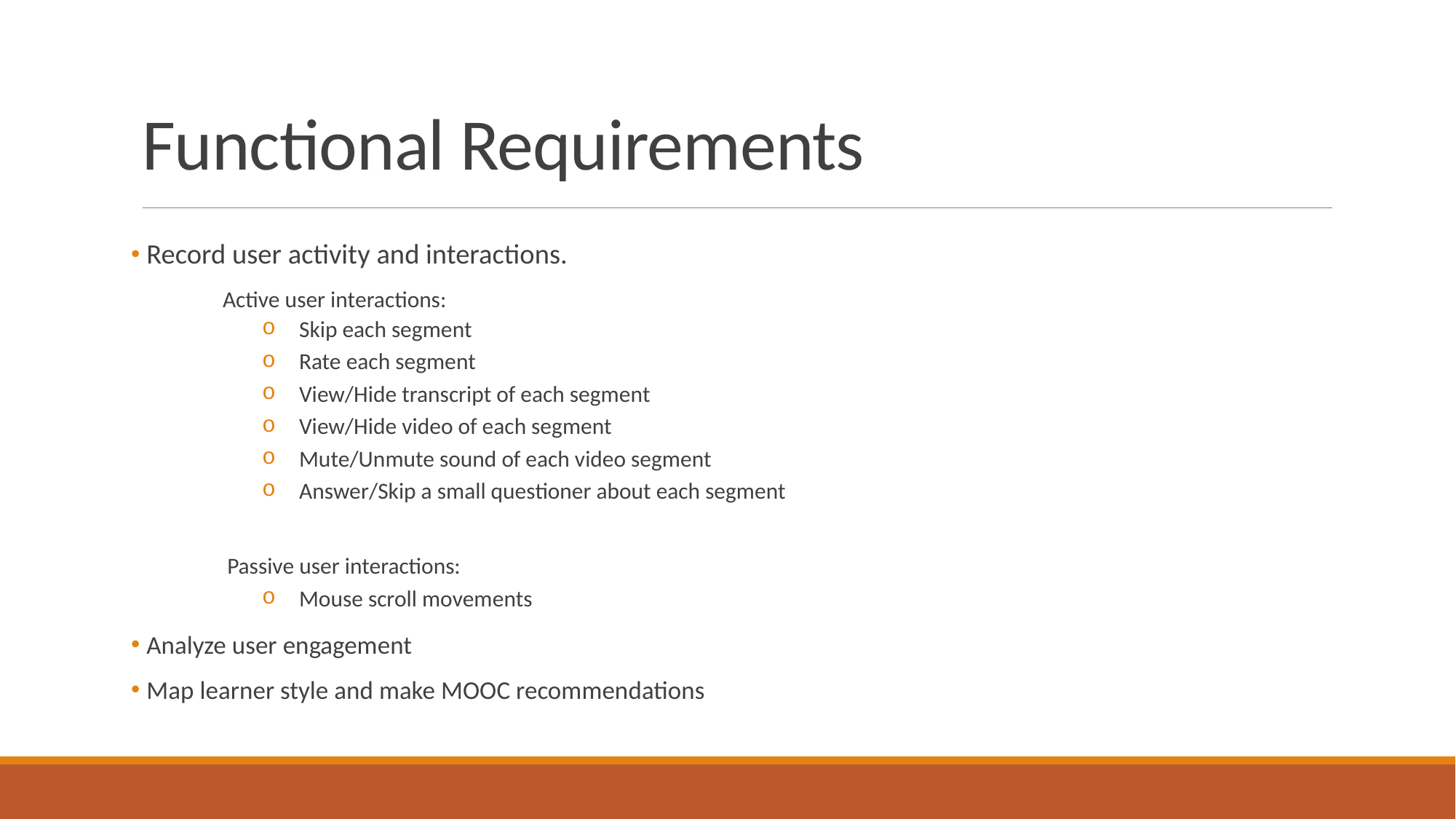

# Functional Requirements
 Record user activity and interactions.
	Active user interactions:
Skip each segment
Rate each segment
View/Hide transcript of each segment
View/Hide video of each segment
Mute/Unmute sound of each video segment
Answer/Skip a small questioner about each segment

 Passive user interactions:
Mouse scroll movements
 Analyze user engagement
 Map learner style and make MOOC recommendations